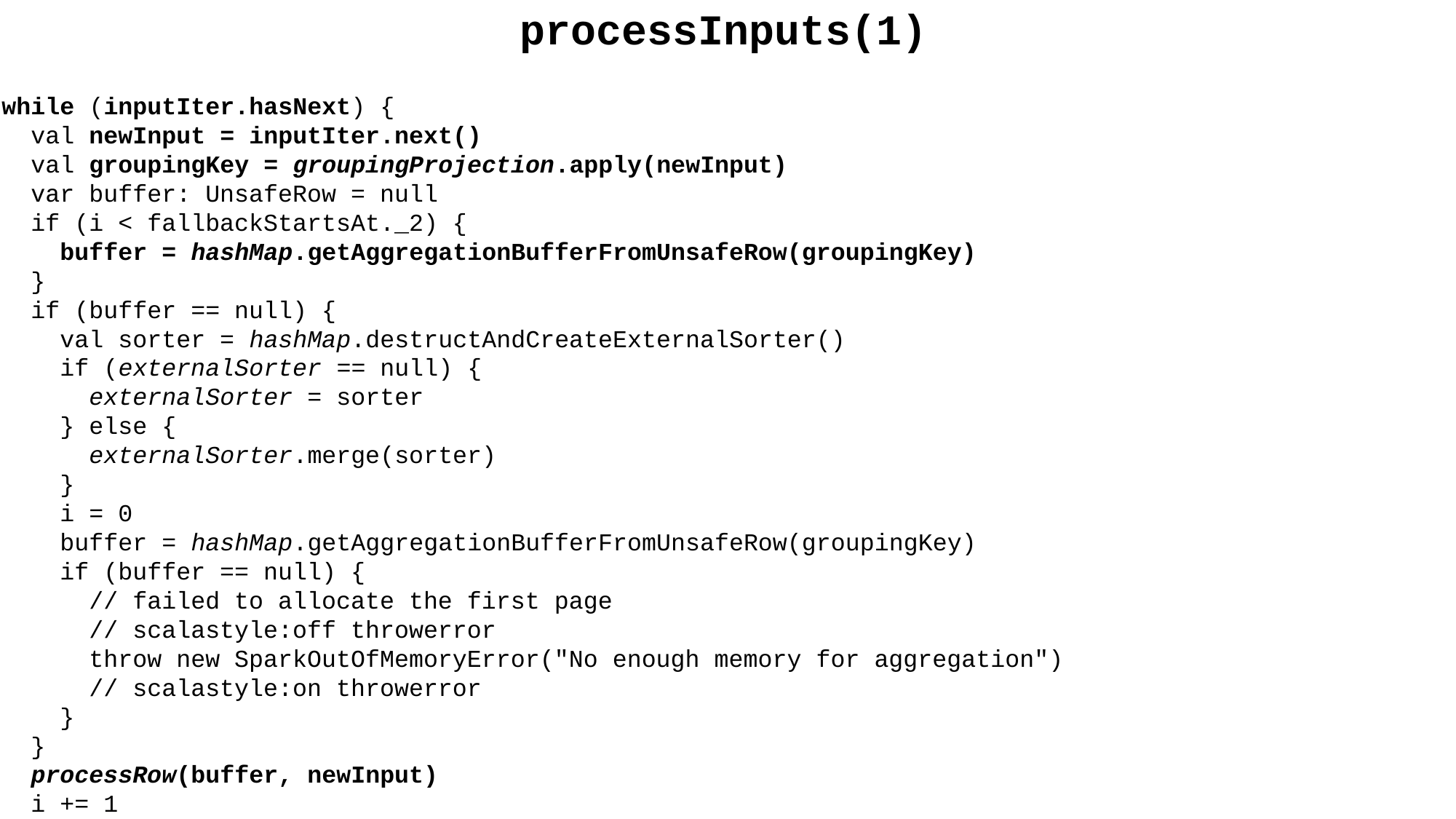

processInputs(1)
while (inputIter.hasNext) {
  val newInput = inputIter.next()
  val groupingKey = groupingProjection.apply(newInput)
  var buffer: UnsafeRow = null
  if (i < fallbackStartsAt._2) {
    buffer = hashMap.getAggregationBufferFromUnsafeRow(groupingKey)
  }
  if (buffer == null) {
    val sorter = hashMap.destructAndCreateExternalSorter()
    if (externalSorter == null) {
      externalSorter = sorter
    } else {
      externalSorter.merge(sorter)
    }
    i = 0
    buffer = hashMap.getAggregationBufferFromUnsafeRow(groupingKey)
    if (buffer == null) {
      // failed to allocate the first page
      // scalastyle:off throwerror
      throw new SparkOutOfMemoryError("No enough memory for aggregation")
      // scalastyle:on throwerror
    }
  }
  processRow(buffer, newInput)
  i += 1
}